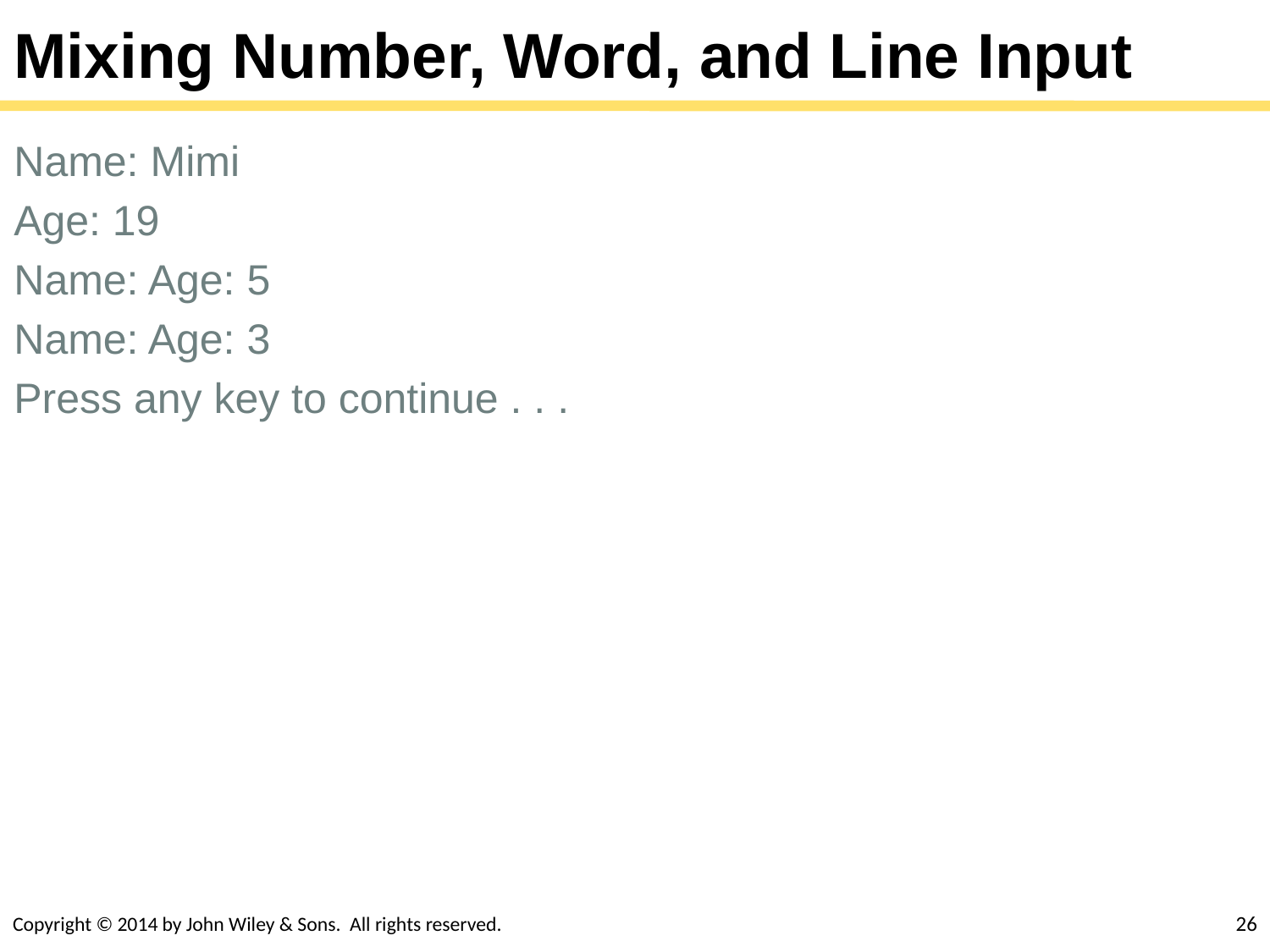

# Mixing Number, Word, and Line Input
Name: Mimi
Age: 19
Name: Age: 5
Name: Age: 3
Press any key to continue . . .